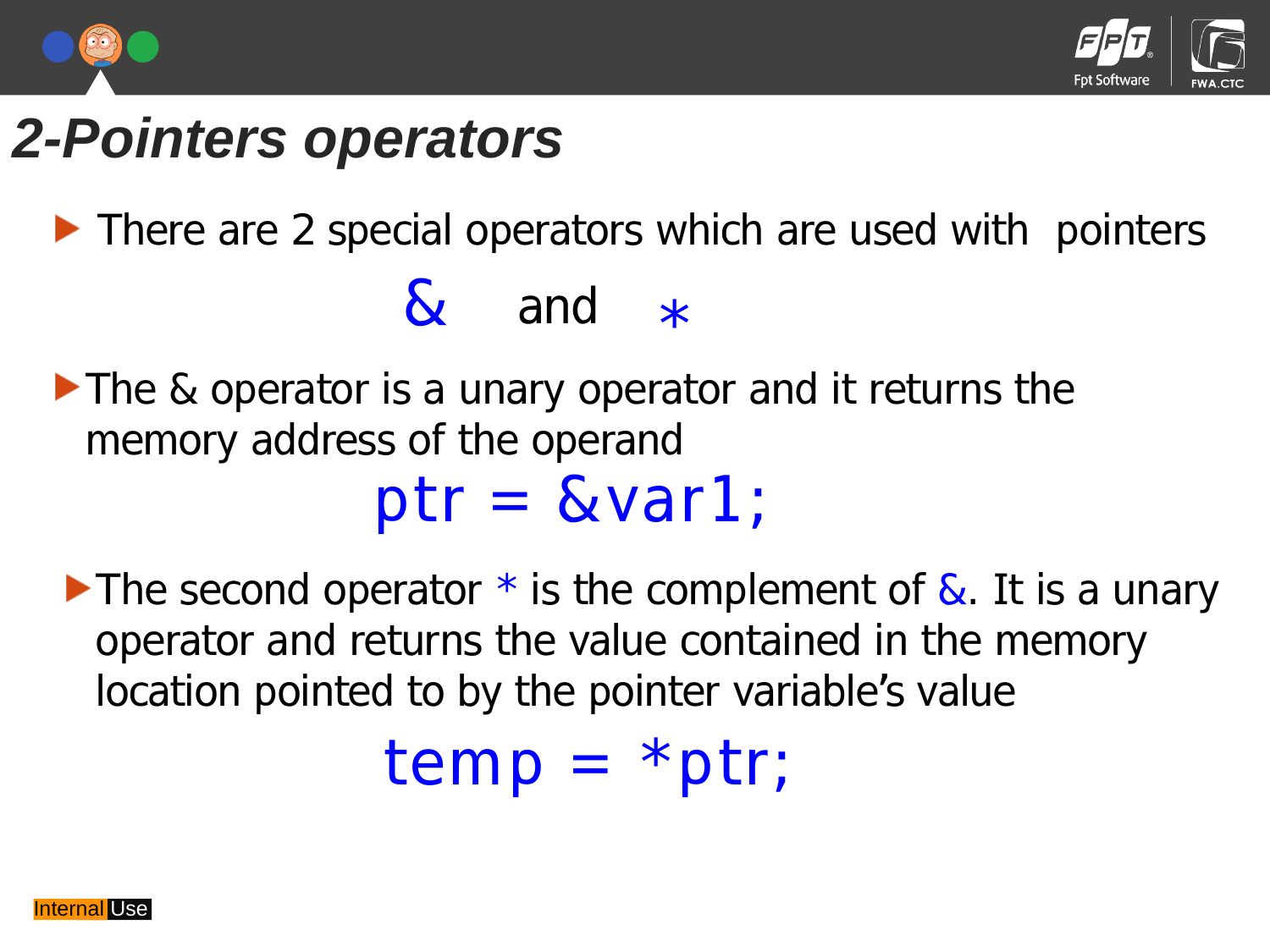

2-Pointers operators
 There are 2 special operators which are used with  pointers
&
and
*
The & operator is a unary operator and it returns the memory address of the operand
ptr = &var1;
The second operator * is the complement of &. It is a unary operator and returns the value contained in the memory location pointed to by the pointer variable’s value
temp = *ptr;